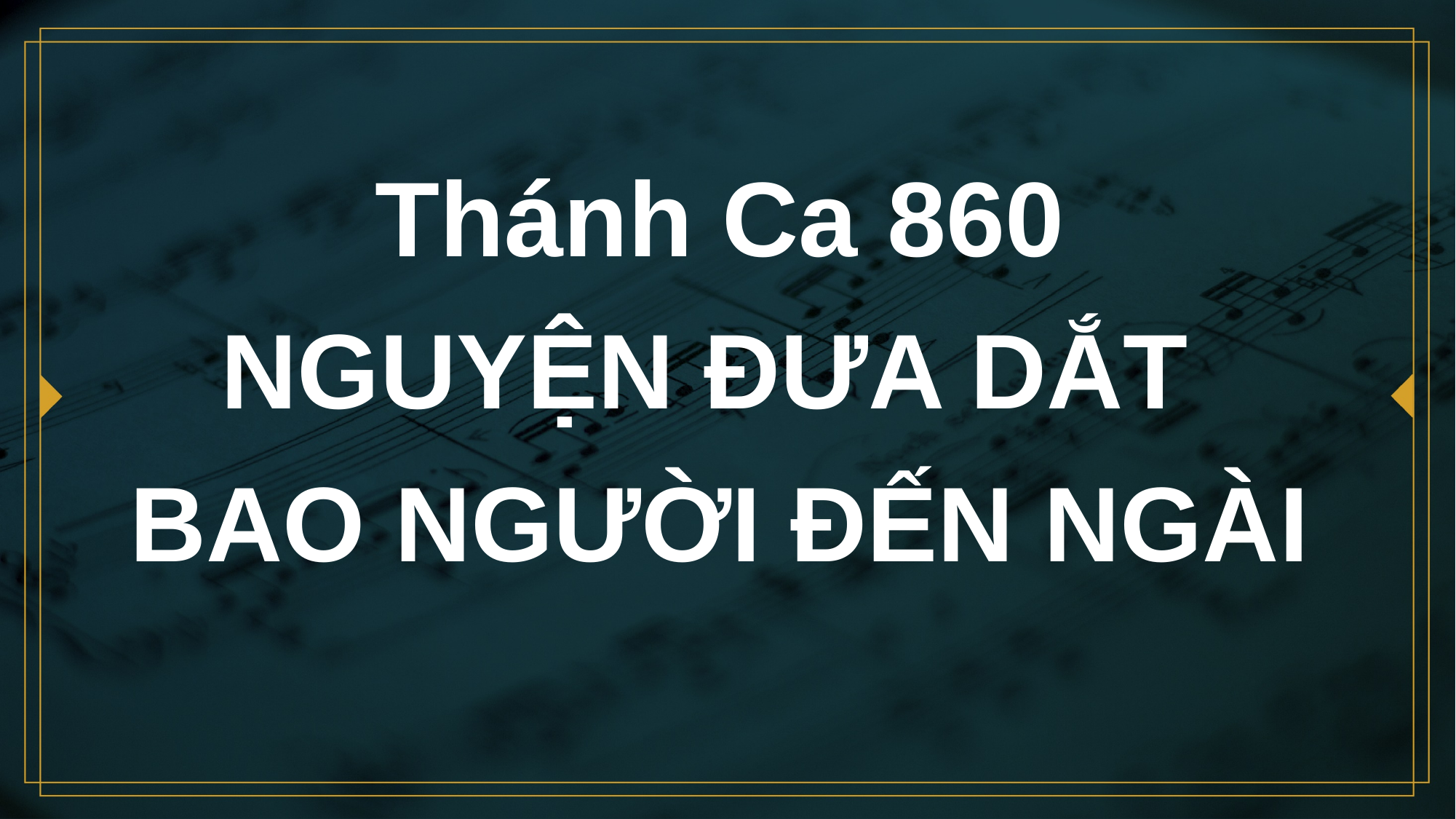

# Thánh Ca 860 NGUYỆN ÐƯA DẮT BAO NGƯỜI ĐẾN NGÀI